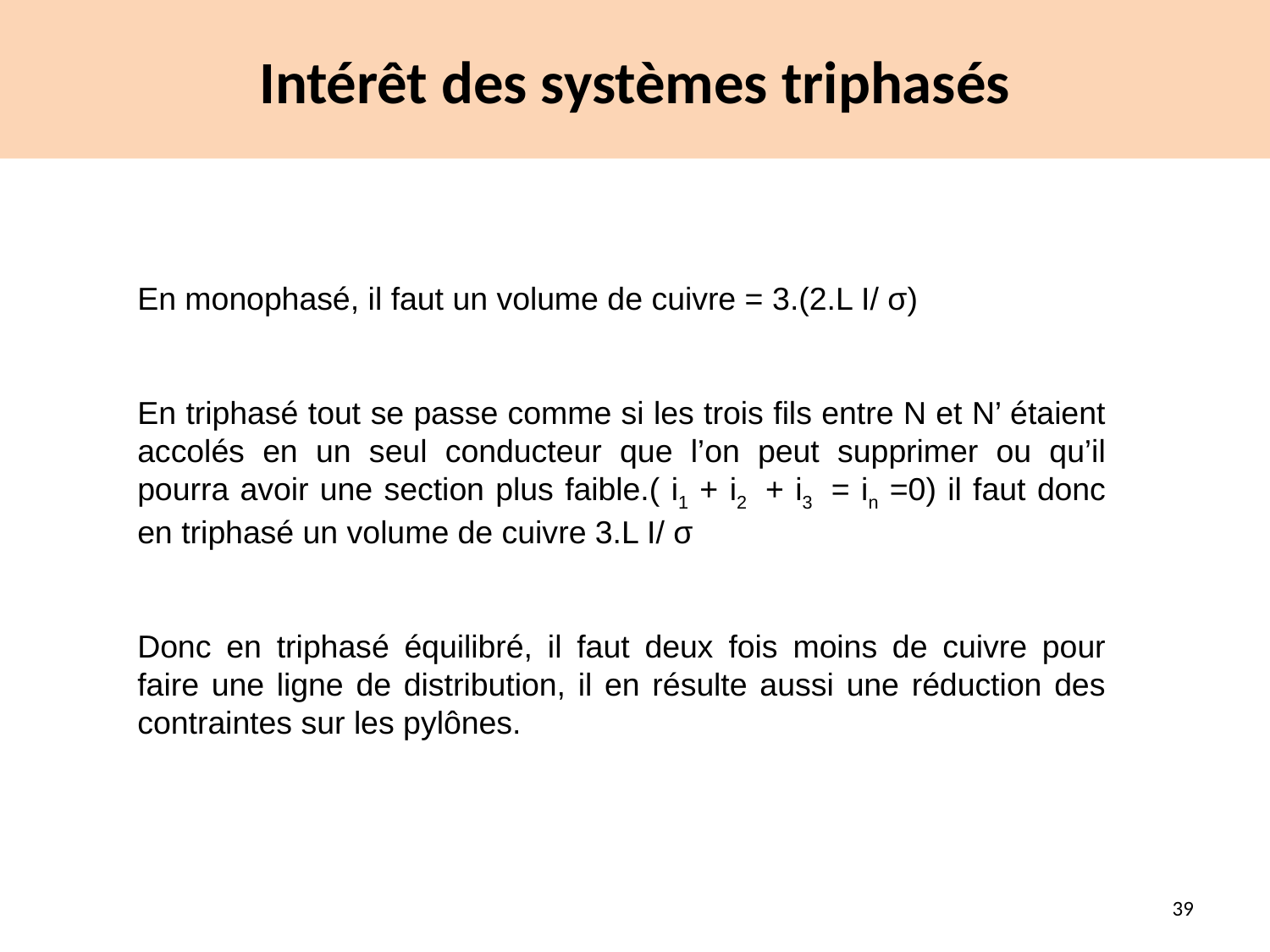

# Intérêt des systèmes triphasés

En monophasé, il faut un volume de cuivre = 3.(2.L I/ σ)

En triphasé tout se passe comme si les trois fils entre N et N’ étaient accolés en un seul conducteur que l’on peut supprimer ou qu’il pourra avoir une section plus faible.( i1 + i2  + i3  = in =0) il faut donc en triphasé un volume de cuivre 3.L I/ σ

Donc en triphasé équilibré, il faut deux fois moins de cuivre pour faire une ligne de distribution, il en résulte aussi une réduction des contraintes sur les pylônes.

39